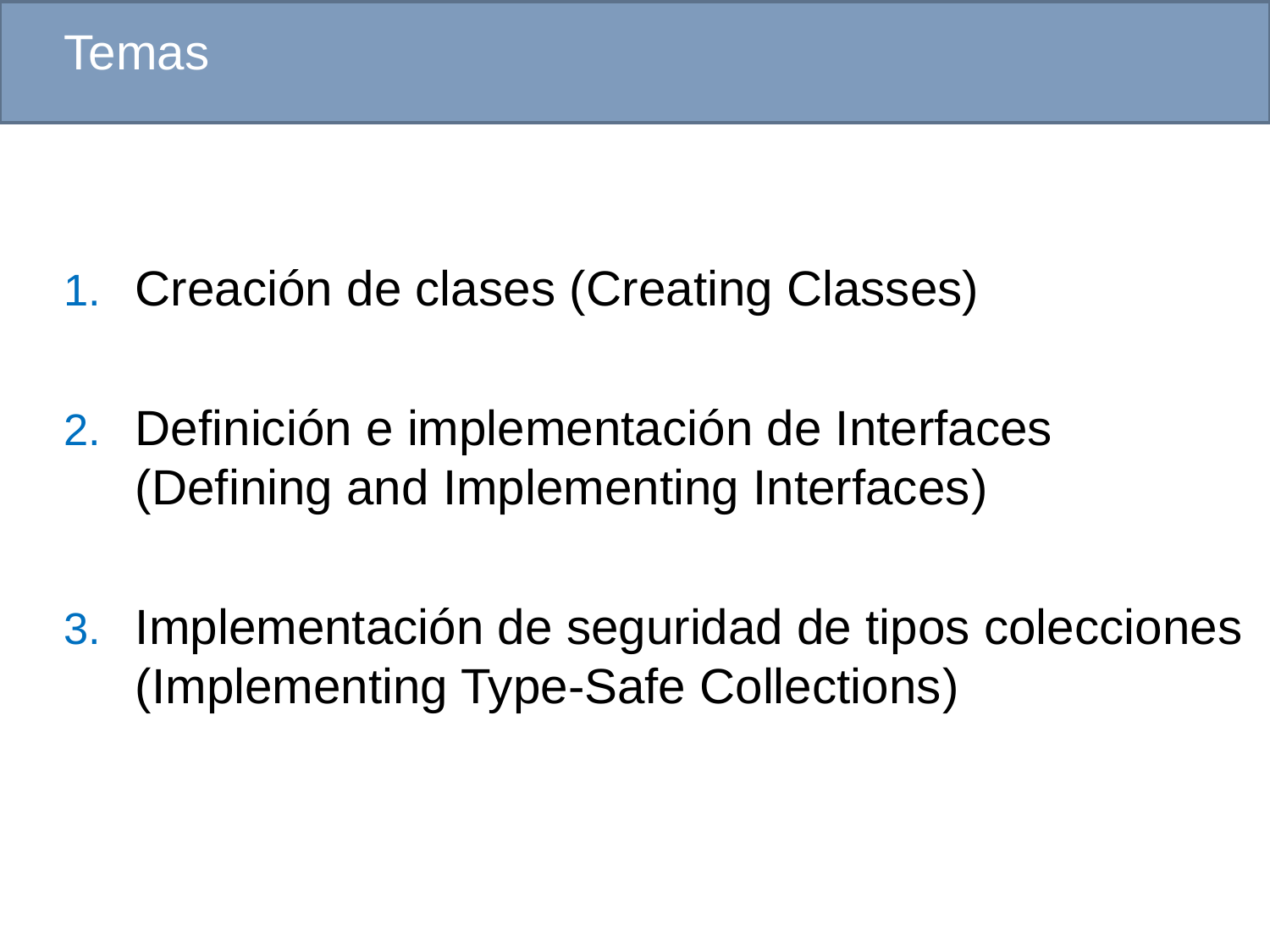

# Temas
Creación de clases (Creating Classes)

Definición e implementación de Interfaces (Defining and Implementing Interfaces)

Implementación de seguridad de tipos colecciones (Implementing Type-Safe Collections)